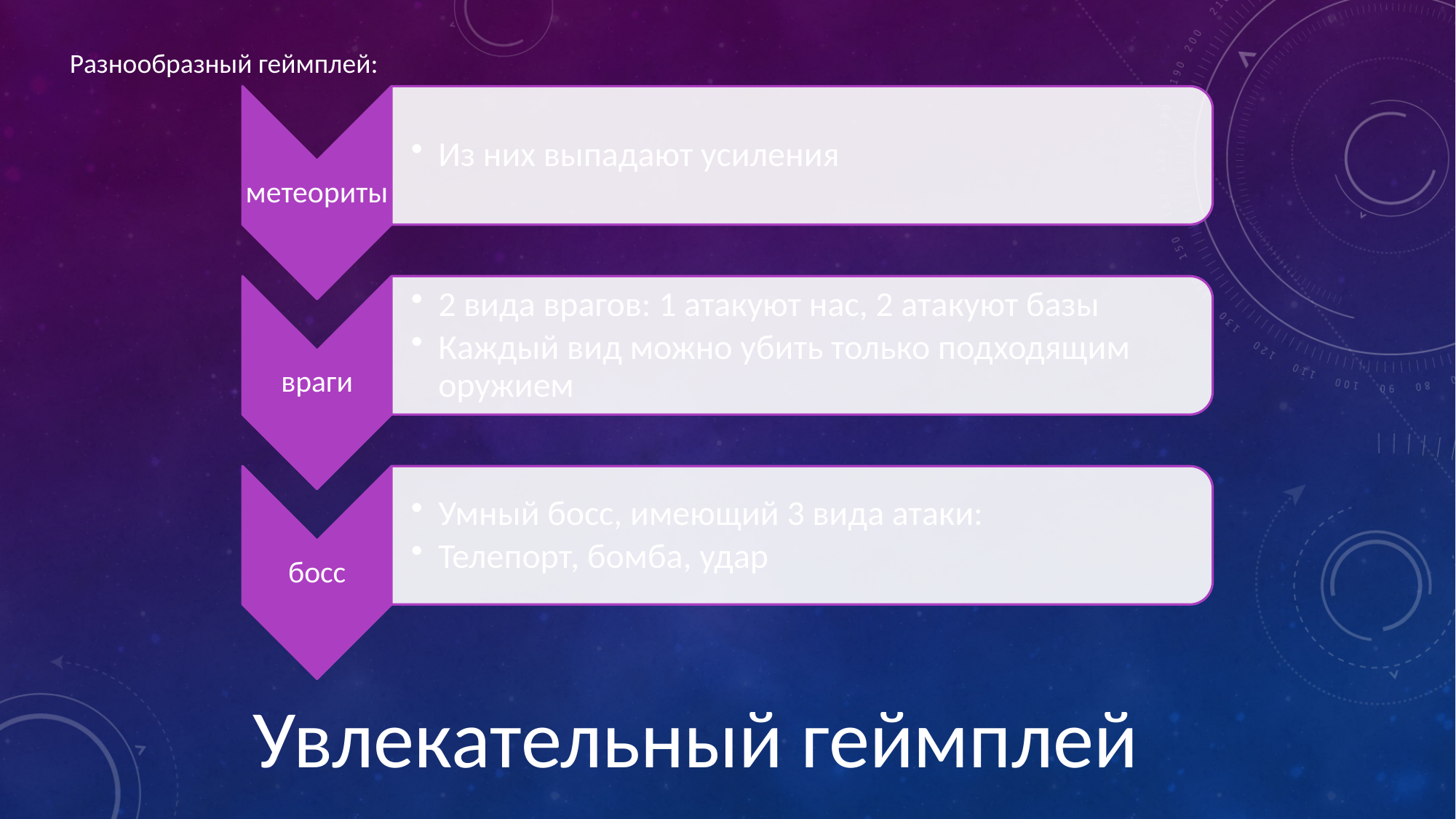

Разнообразный геймплей:
метеориты
Из них выпадают усиления
враги
2 вида врагов: 1 атакуют нас, 2 атакуют базы
Каждый вид можно убить только подходящим оружием
босс
Умный босс, имеющий 3 вида атаки:
Телепорт, бомба, удар
Увлекательный геймплей